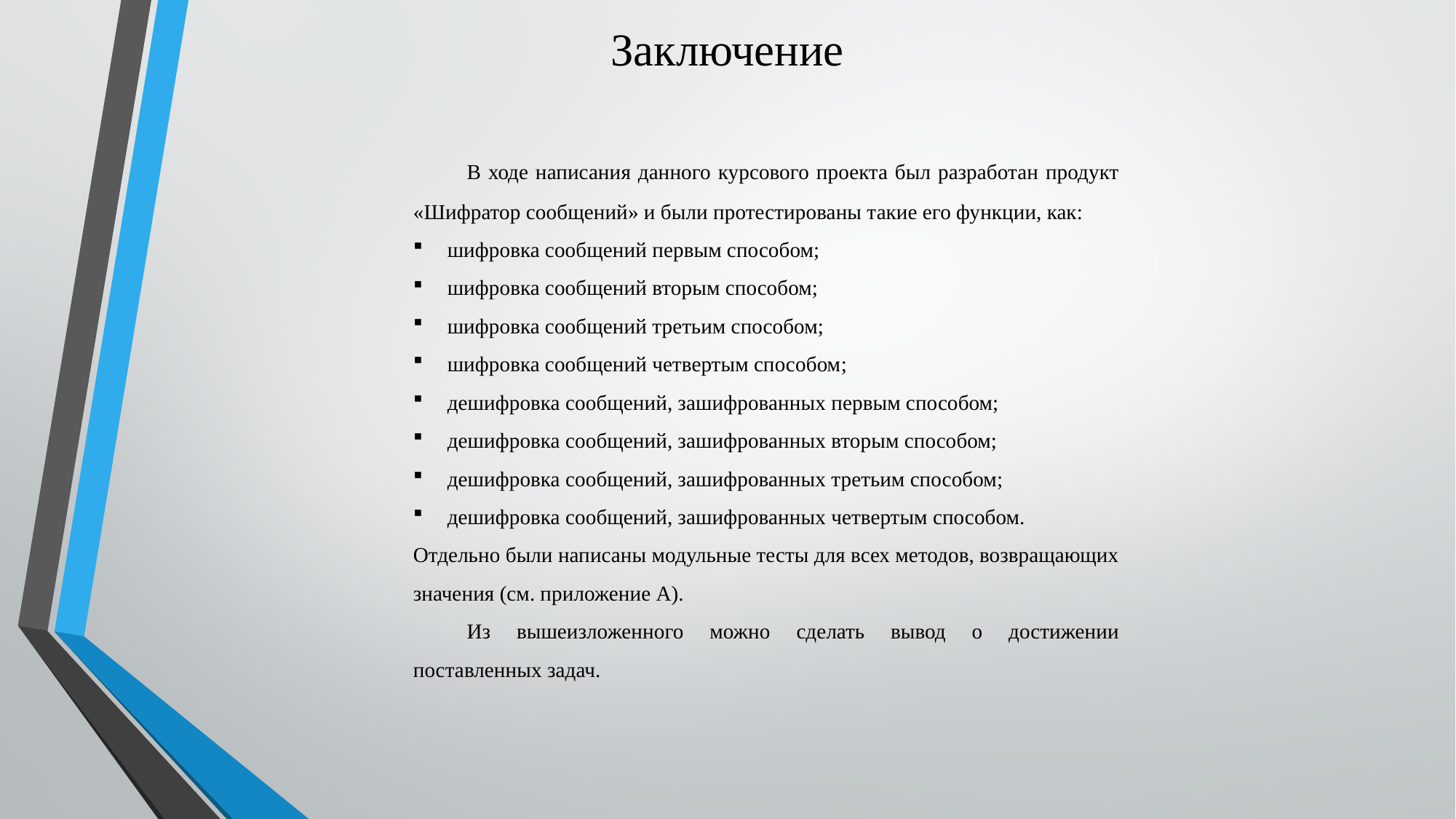

# Заключение
	В ходе написания данного курсового проекта был разработан продукт «Шифратор сообщений» и были протестированы такие его функции, как:
шифровка сообщений первым способом;
шифровка сообщений вторым способом;
шифровка сообщений третьим способом;
шифровка сообщений четвертым способом;
дешифровка сообщений, зашифрованных первым способом;
дешифровка сообщений, зашифрованных вторым способом;
дешифровка сообщений, зашифрованных третьим способом;
дешифровка сообщений, зашифрованных четвертым способом.
Отдельно были написаны модульные тесты для всех методов, возвращающих значения (см. приложение А).
	Из вышеизложенного можно сделать вывод о достижении поставленных задач.